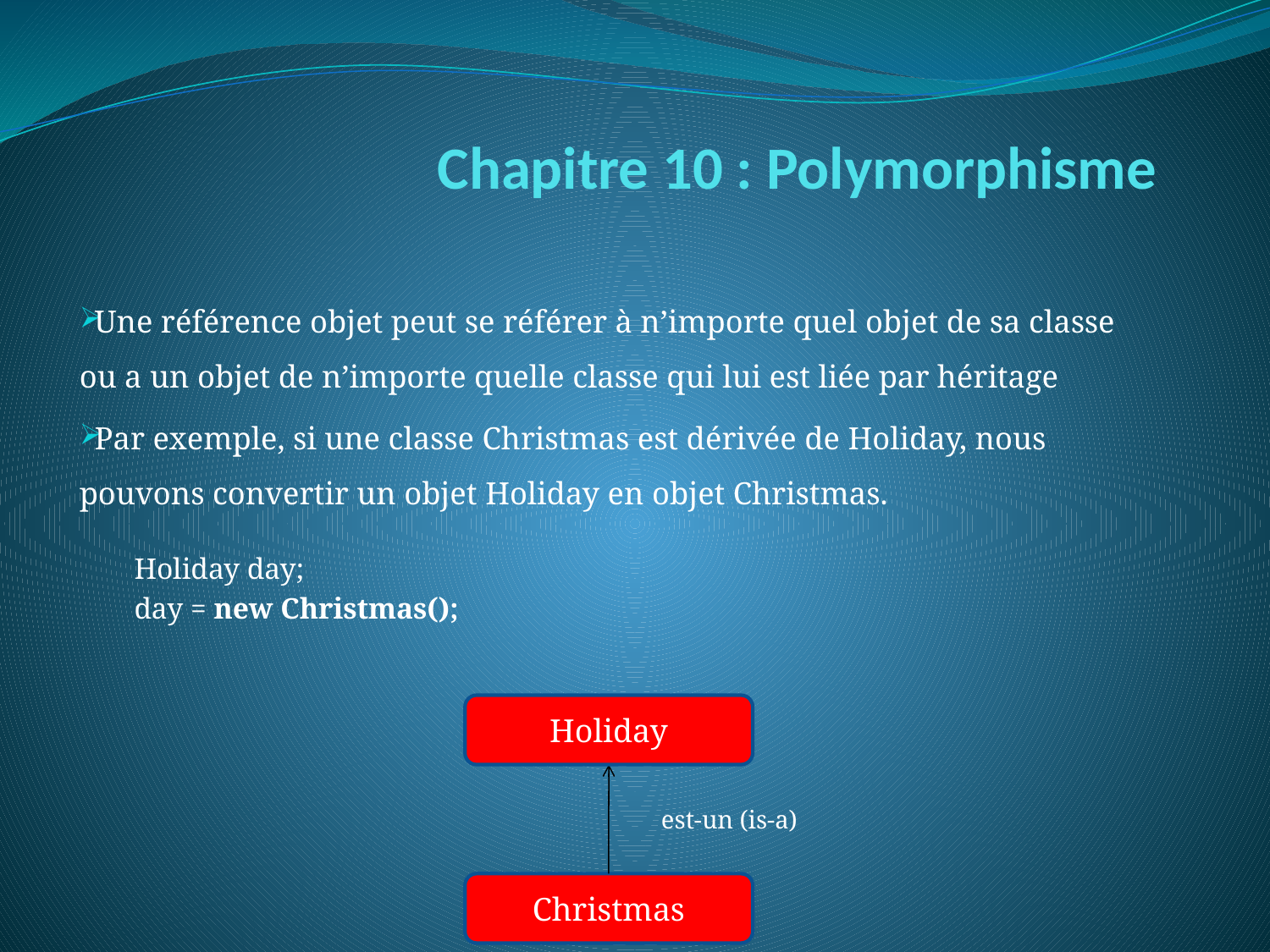

# Chapitre 10 : Polymorphisme
chaque valeur a un indice numérique permettant  d'y accéder

Une référence objet peut se référer à n’importe quel objet de sa classe  ou a un objet de n’importe quelle classe qui lui est liée par héritage
Par exemple, si une classe Christmas est dérivée de Holiday, nous pouvons convertir un objet Holiday en objet Christmas.
Holiday day;
day = new Christmas();

Holiday
| 0 | 1 | 2 | 3 | 4 |
| --- | --- | --- | --- | --- |
est-un (is-a)
Christmas